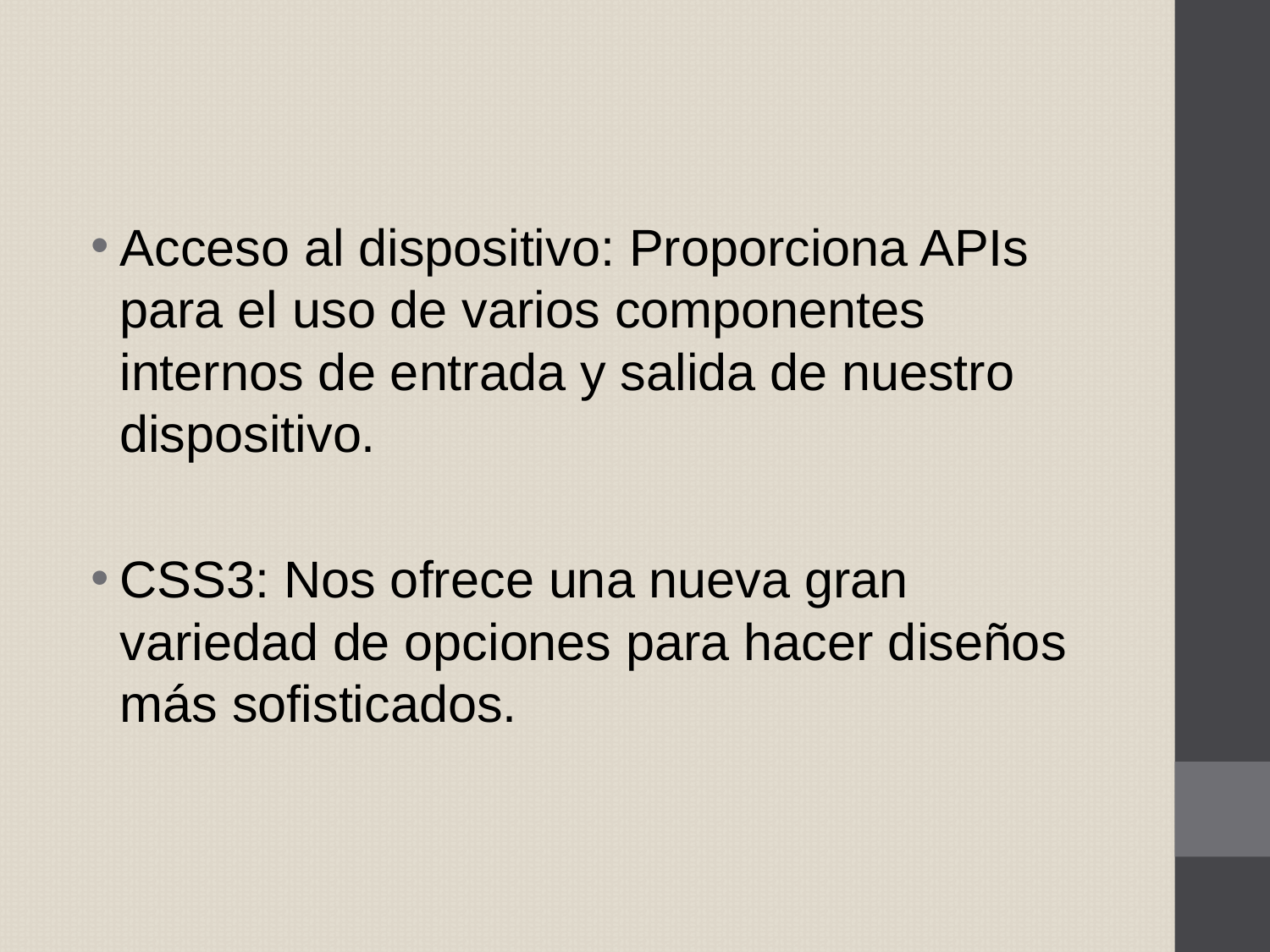

Acceso al dispositivo: Proporciona APIs para el uso de varios componentes internos de entrada y salida de nuestro dispositivo.

CSS3: Nos ofrece una nueva gran variedad de opciones para hacer diseños más sofisticados.